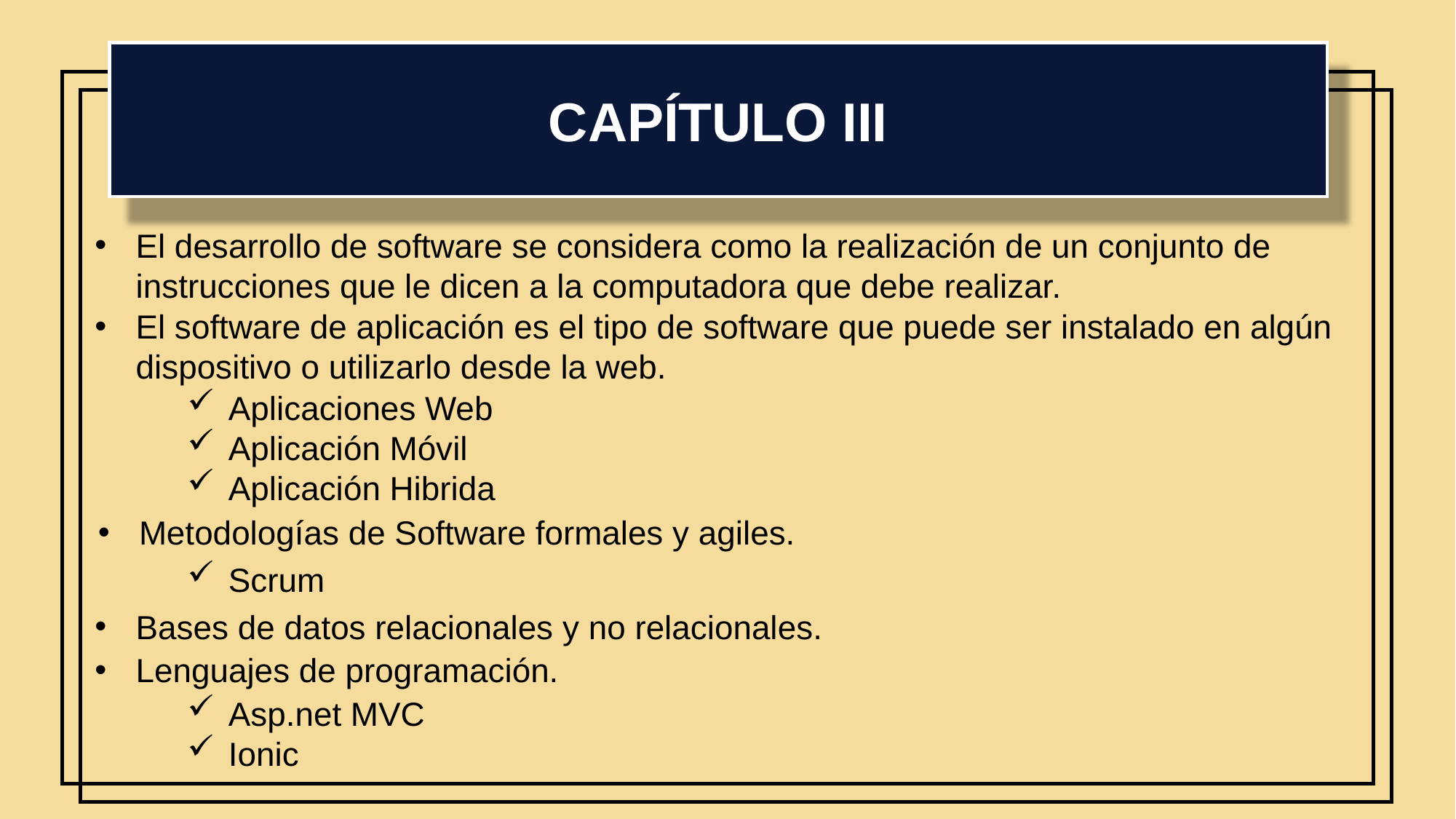

CAPÍTULO III

El desarrollo de software se considera como la realización de un conjunto de instrucciones que le dicen a la computadora que debe realizar.
El software de aplicación es el tipo de software que puede ser instalado en algún dispositivo o utilizarlo desde la web.
Aplicaciones Web
Aplicación Móvil
Aplicación Hibrida
Metodologías de Software formales y agiles.
Scrum
Bases de datos relacionales y no relacionales.
Lenguajes de programación.
Asp.net MVC
Ionic